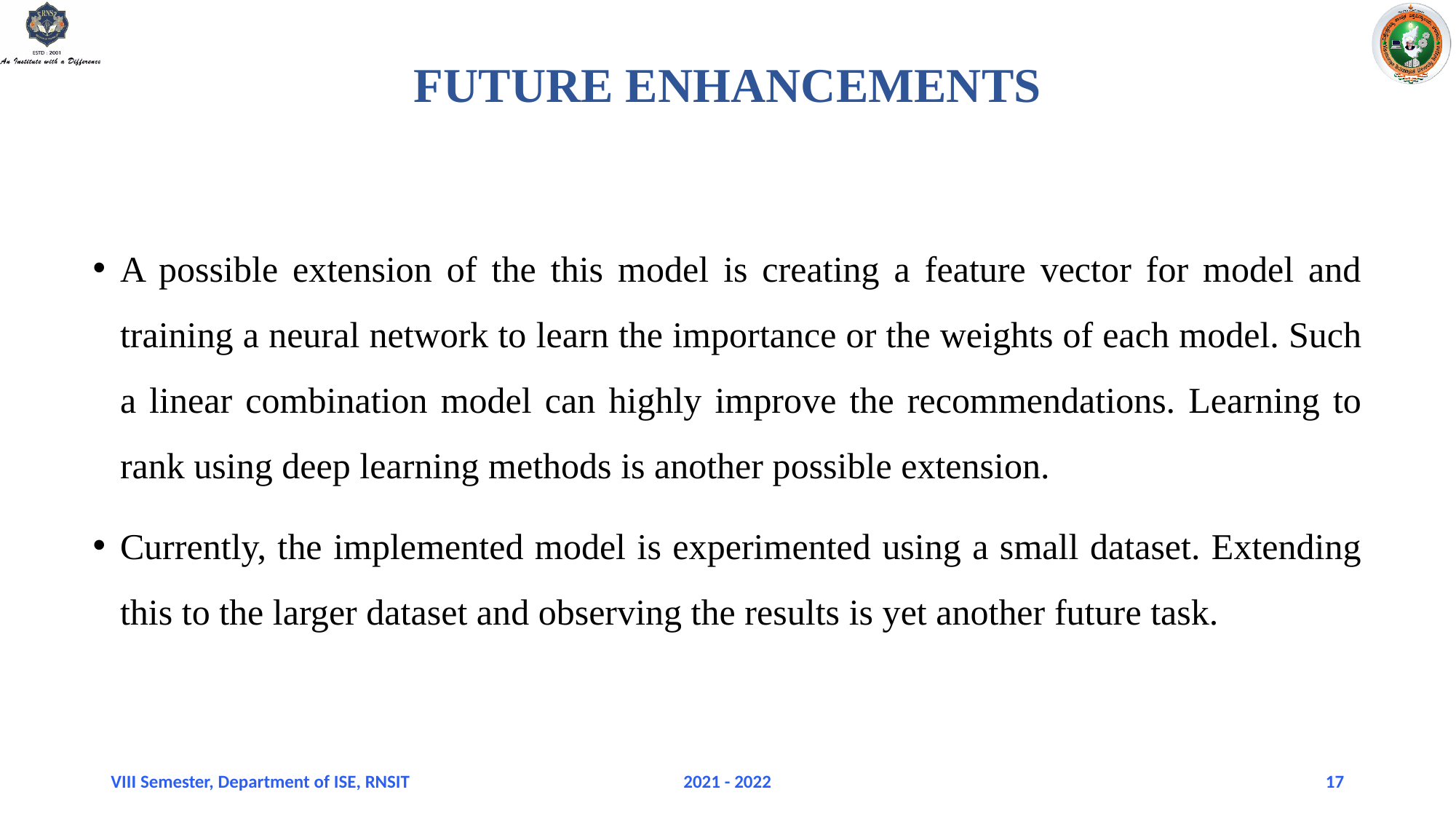

# FUTURE ENHANCEMENTS
A possible extension of the this model is creating a feature vector for model and training a neural network to learn the importance or the weights of each model. Such a linear combination model can highly improve the recommendations. Learning to rank using deep learning methods is another possible extension.
Currently, the implemented model is experimented using a small dataset. Extending this to the larger dataset and observing the results is yet another future task.
VIII Semester, Department of ISE, RNSIT
2021 - 2022
17